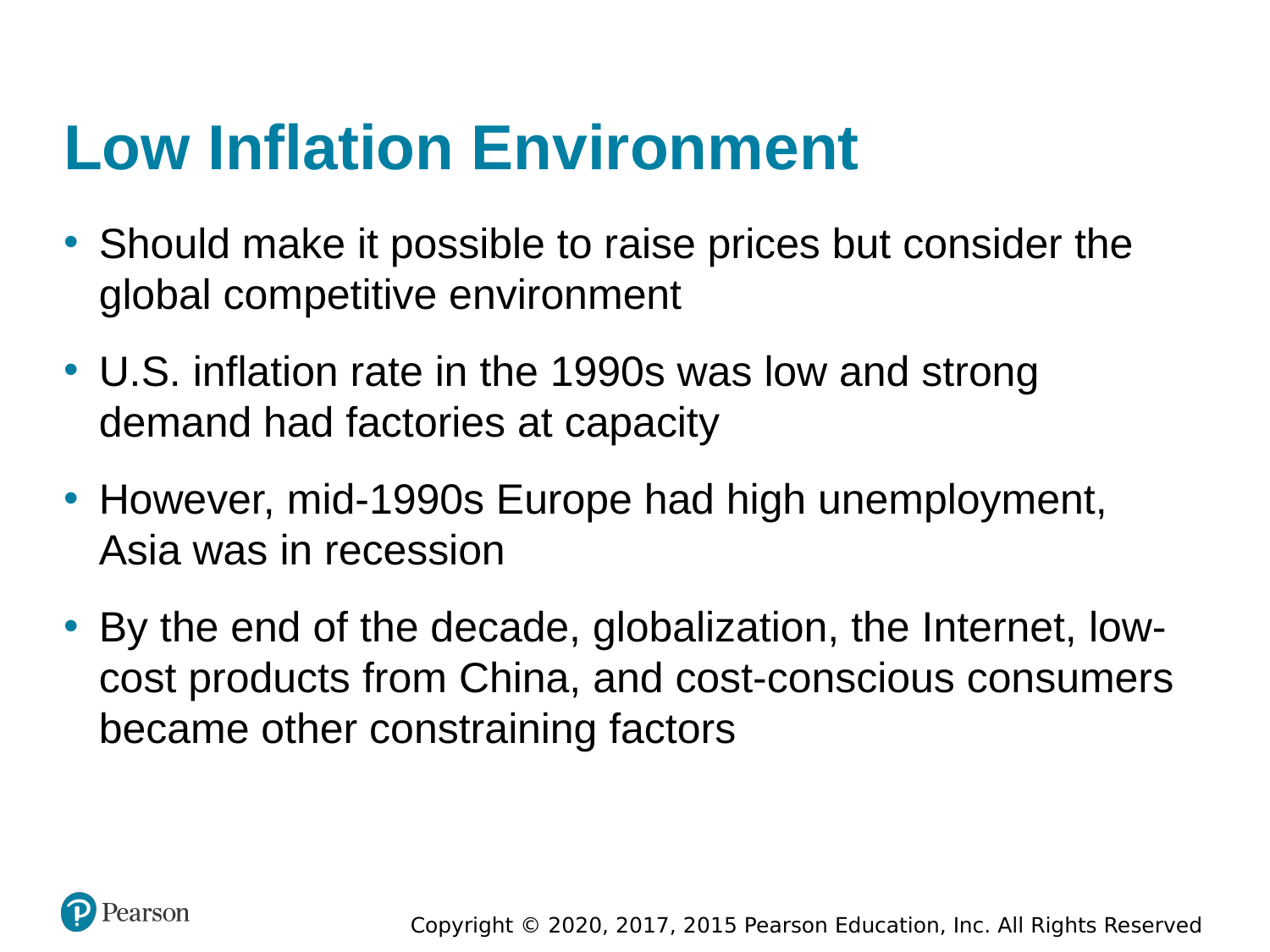

# Low Inflation Environment
Should make it possible to raise prices but consider the global competitive environment
U.S. inflation rate in the 1990s was low and strong demand had factories at capacity
However, mid-1990s Europe had high unemployment, Asia was in recession
By the end of the decade, globalization, the Internet, low-cost products from China, and cost-conscious consumers became other constraining factors